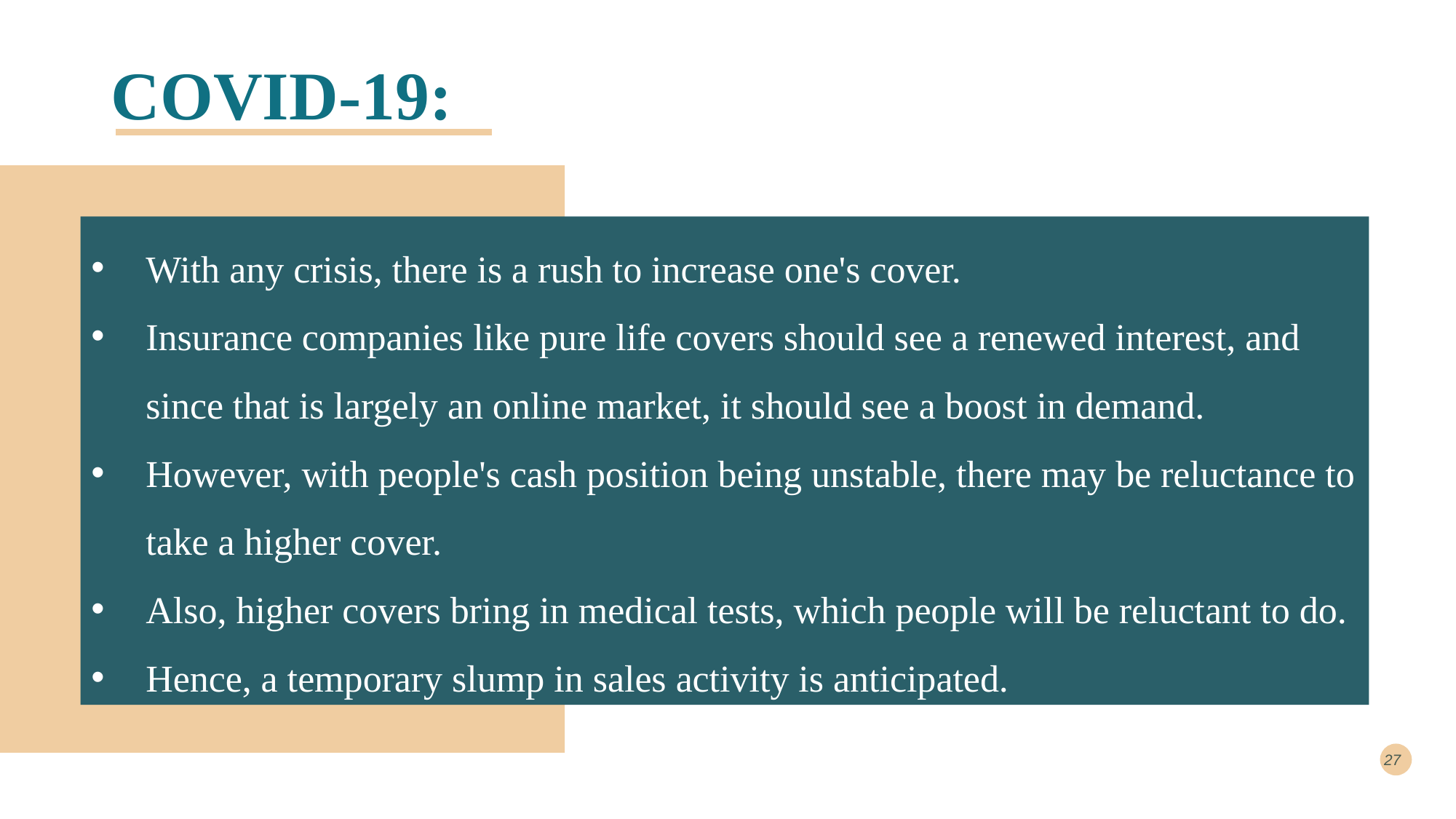

# COVID-19:

With any crisis, there is a rush to increase one's cover.
Insurance companies like pure life covers should see a renewed interest, and since that is largely an online market, it should see a boost in demand.
However, with people's cash position being unstable, there may be reluctance to take a higher cover.
Also, higher covers bring in medical tests, which people will be reluctant to do.
Hence, a temporary slump in sales activity is anticipated.
27